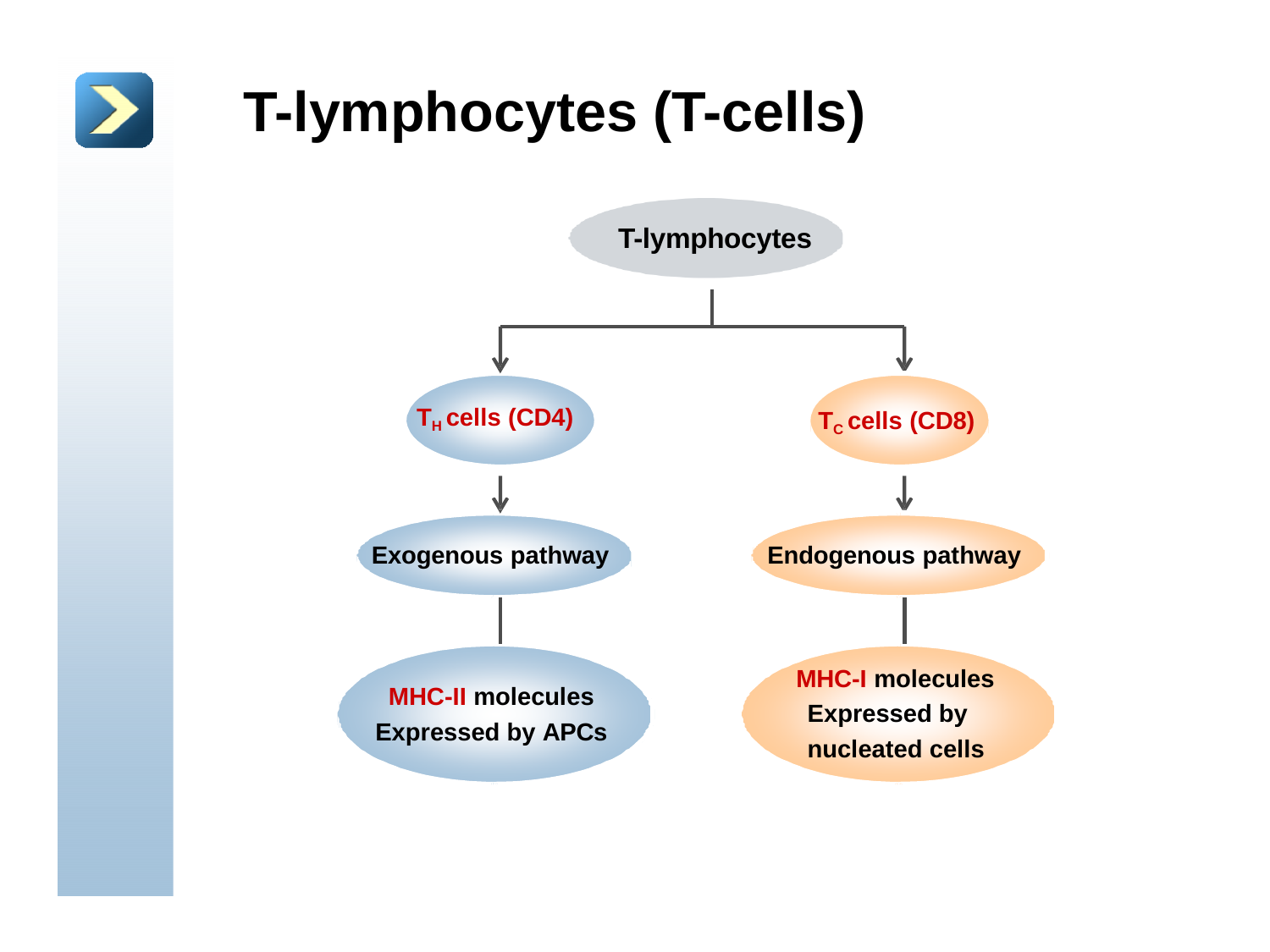

# T-lymphocytes (T-cells)

T-lymphocytes

TH cells (CD4)
TC cells (CD8)

Exogenous pathway
Endogenous pathway

MHC-I molecules  Expressed by  nucleated cells

MHC-II molecules  Expressed by APCs